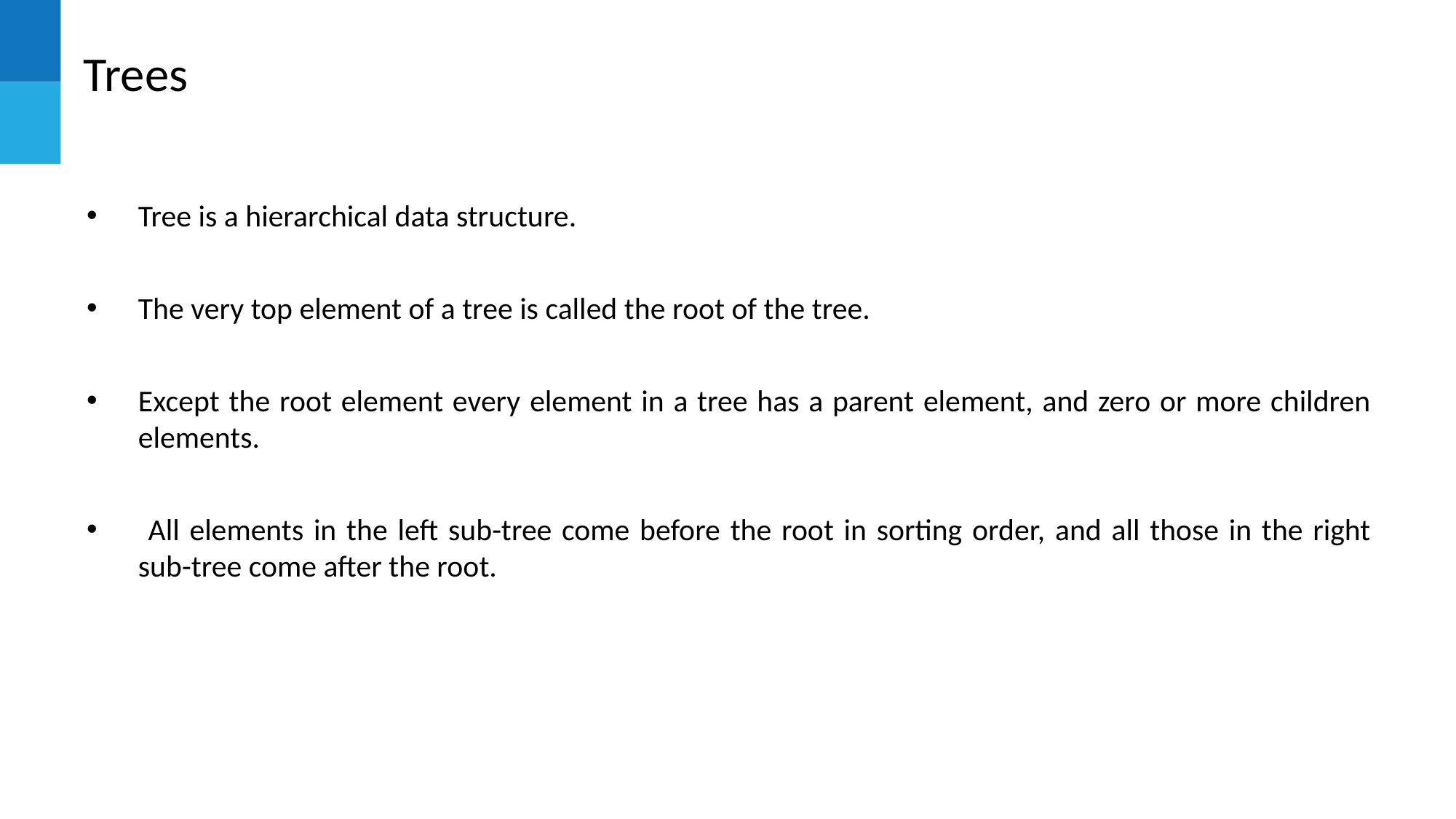

# Trees
Tree is a hierarchical data structure.

The very top element of a tree is called the root of the tree.

Except the root element every element in a tree has a parent element, and zero or more children elements.

 All elements in the left sub-tree come before the root in sorting order, and all those in the right sub-tree come after the root.